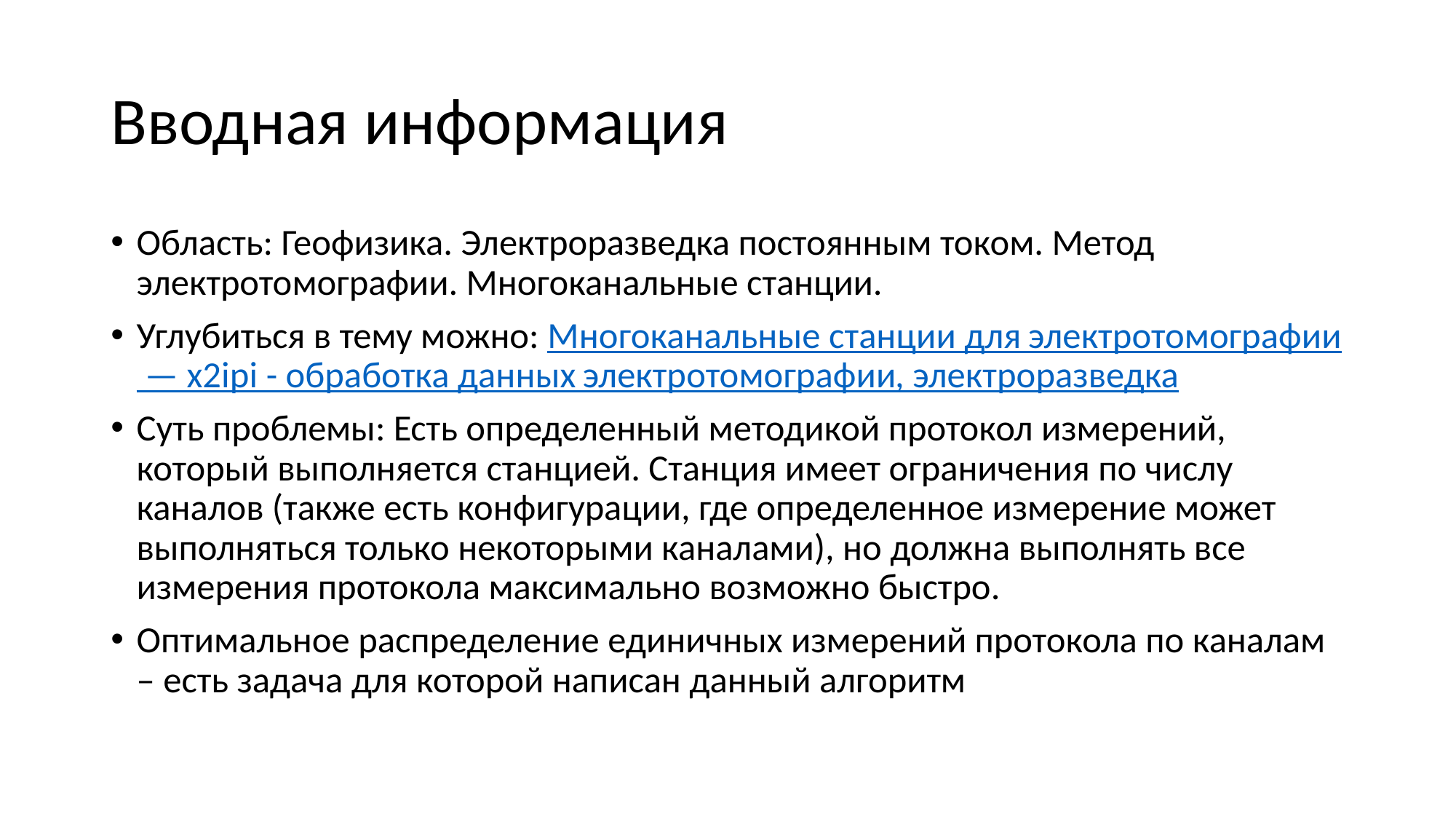

# Вводная информация
Область: Геофизика. Электроразведка постоянным током. Метод электротомографии. Многоканальные станции.
Углубиться в тему можно: Многоканальные станции для электротомографии — x2ipi - обработка данных электротомографии, электроразведка
Суть проблемы: Есть определенный методикой протокол измерений, который выполняется станцией. Станция имеет ограничения по числу каналов (также есть конфигурации, где определенное измерение может выполняться только некоторыми каналами), но должна выполнять все измерения протокола максимально возможно быстро.
Оптимальное распределение единичных измерений протокола по каналам – есть задача для которой написан данный алгоритм